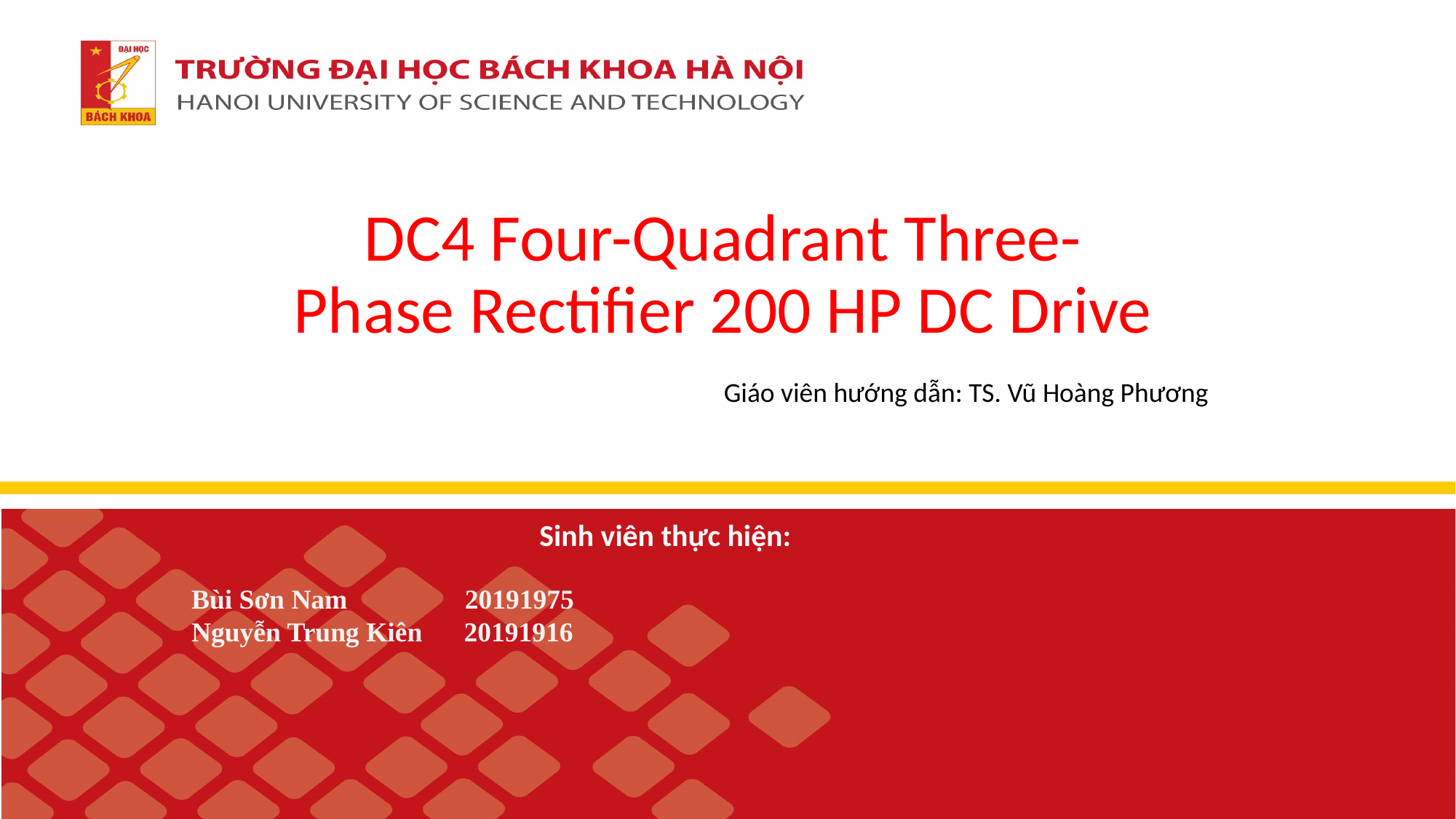

# DC4 Four-Quadrant Three-Phase Rectifier 200 HP DC Drive
Giáo viên hướng dẫn: TS. Vũ Hoàng Phương
Sinh viên thực hiện:
Bùi Sơn Nam                 20191975
Nguyễn Trung Kiên      20191916